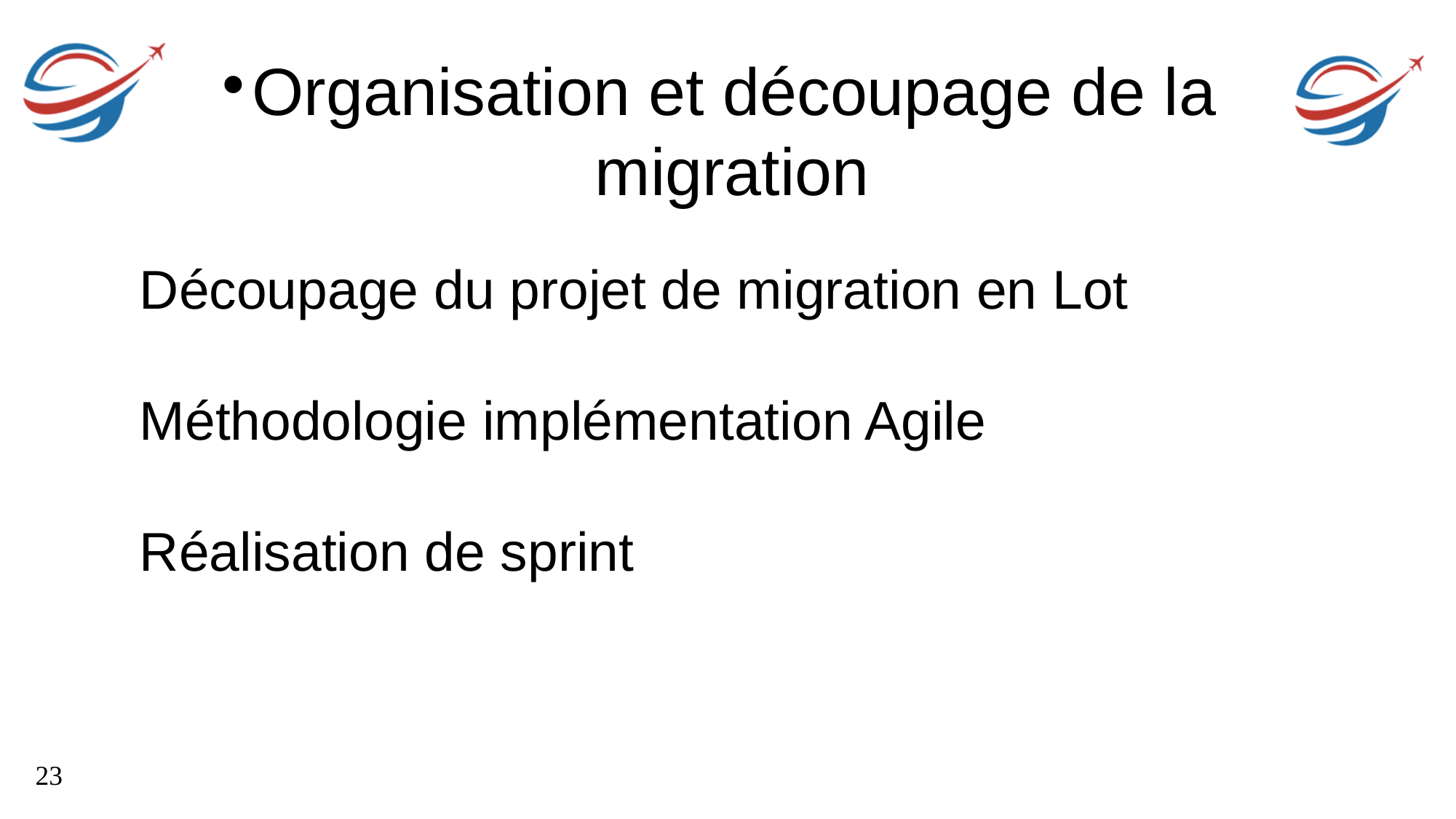

Organisation et découpage de la migration
Découpage du projet de migration en Lot

Méthodologie implémentation Agile

Réalisation de sprint